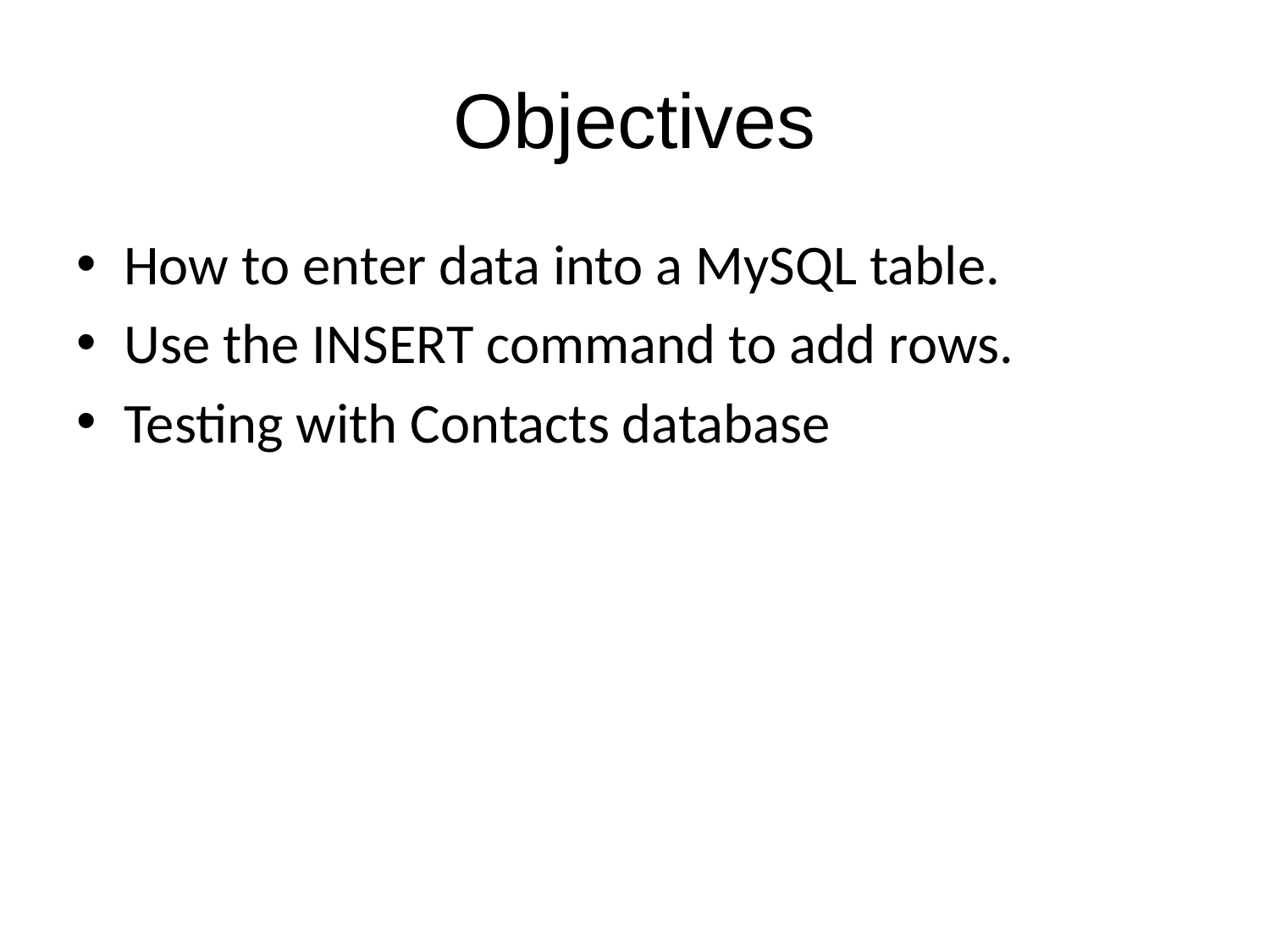

# Objectives
How to enter data into a MySQL table.
Use the INSERT command to add rows.
Testing with Contacts database